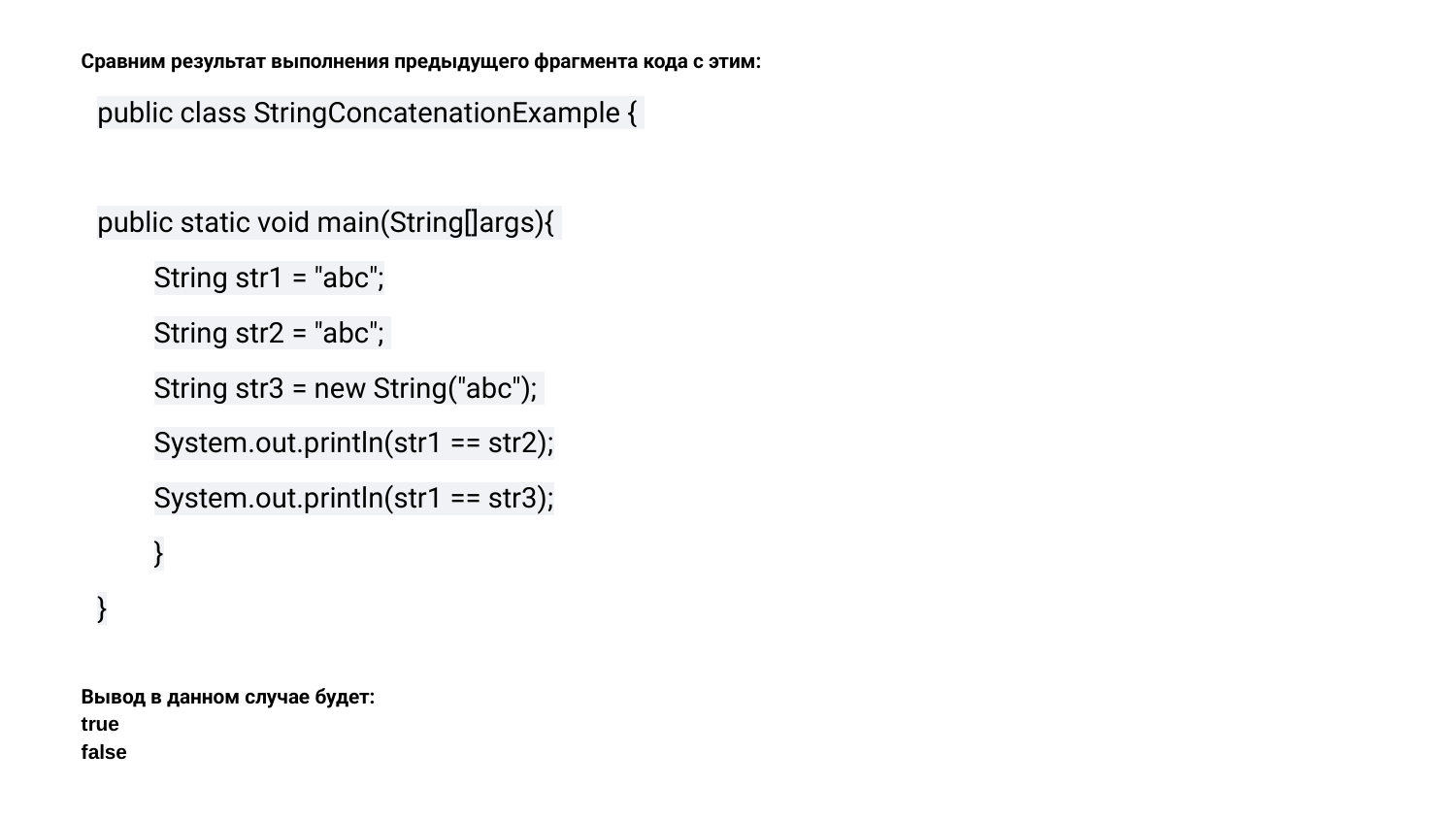

Сравним результат выполнения предыдущего фрагмента кода с этим:
public class StringConcatenationExample {

public static void main(String[]args){
String str1 = "abc";
String str2 = "abc";
String str3 = new String("abc");
System.out.println(str1 == str2);
System.out.println(str1 == str3);
}
}

Вывод в данном случае будет:
true
false